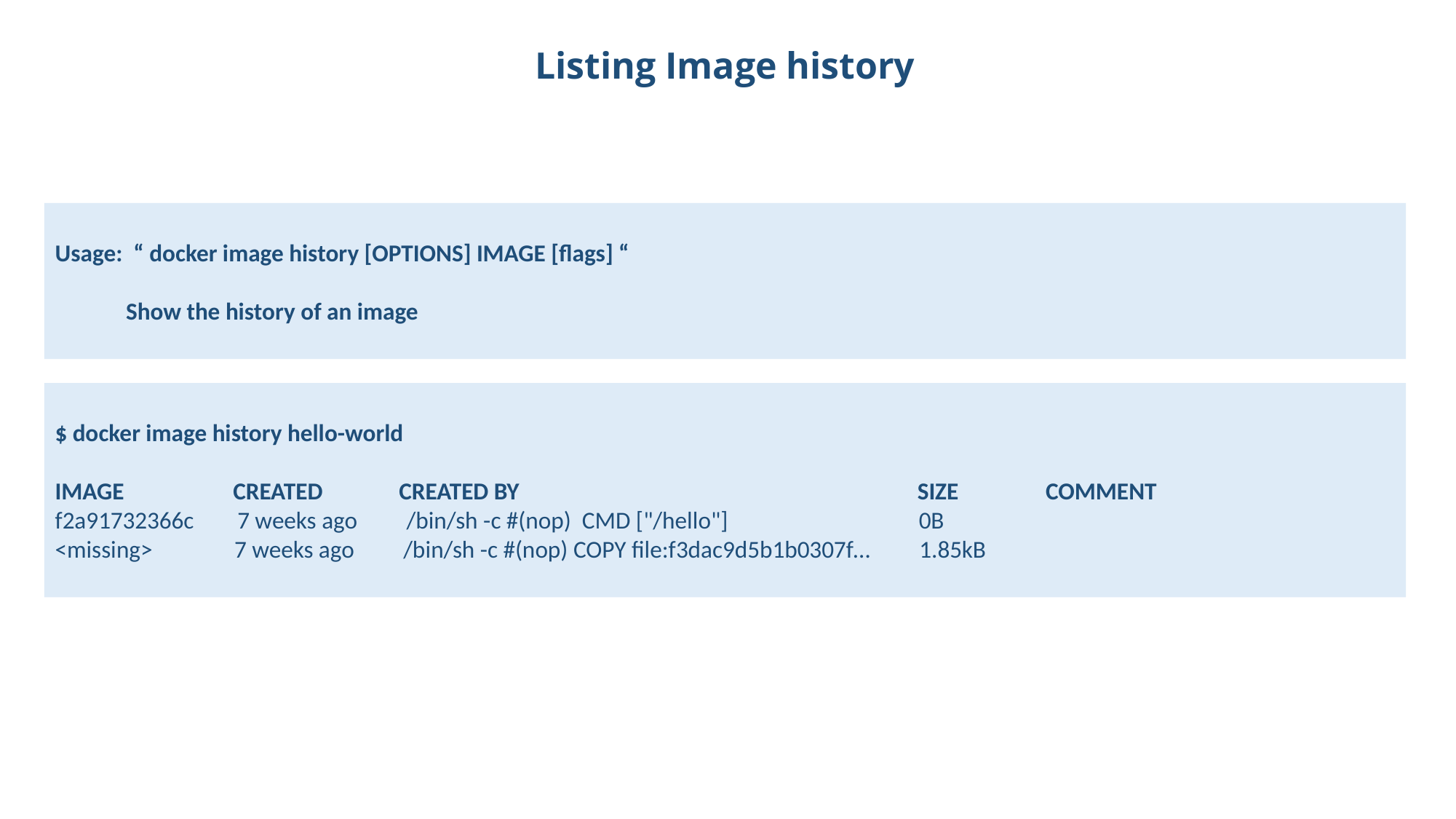

Listing Image history

Usage:  “ docker image history [OPTIONS] IMAGE [flags] “

             Show the history of an image

$ docker image history hello-world

IMAGE                    CREATED              CREATED BY                                                                         SIZE                COMMENT
f2a91732366c        7 weeks ago         /bin/sh -c #(nop)  CMD ["/hello"]                                   0B
<missing>               7 weeks ago         /bin/sh -c #(nop) COPY file:f3dac9d5b1b0307f…         1.85kB